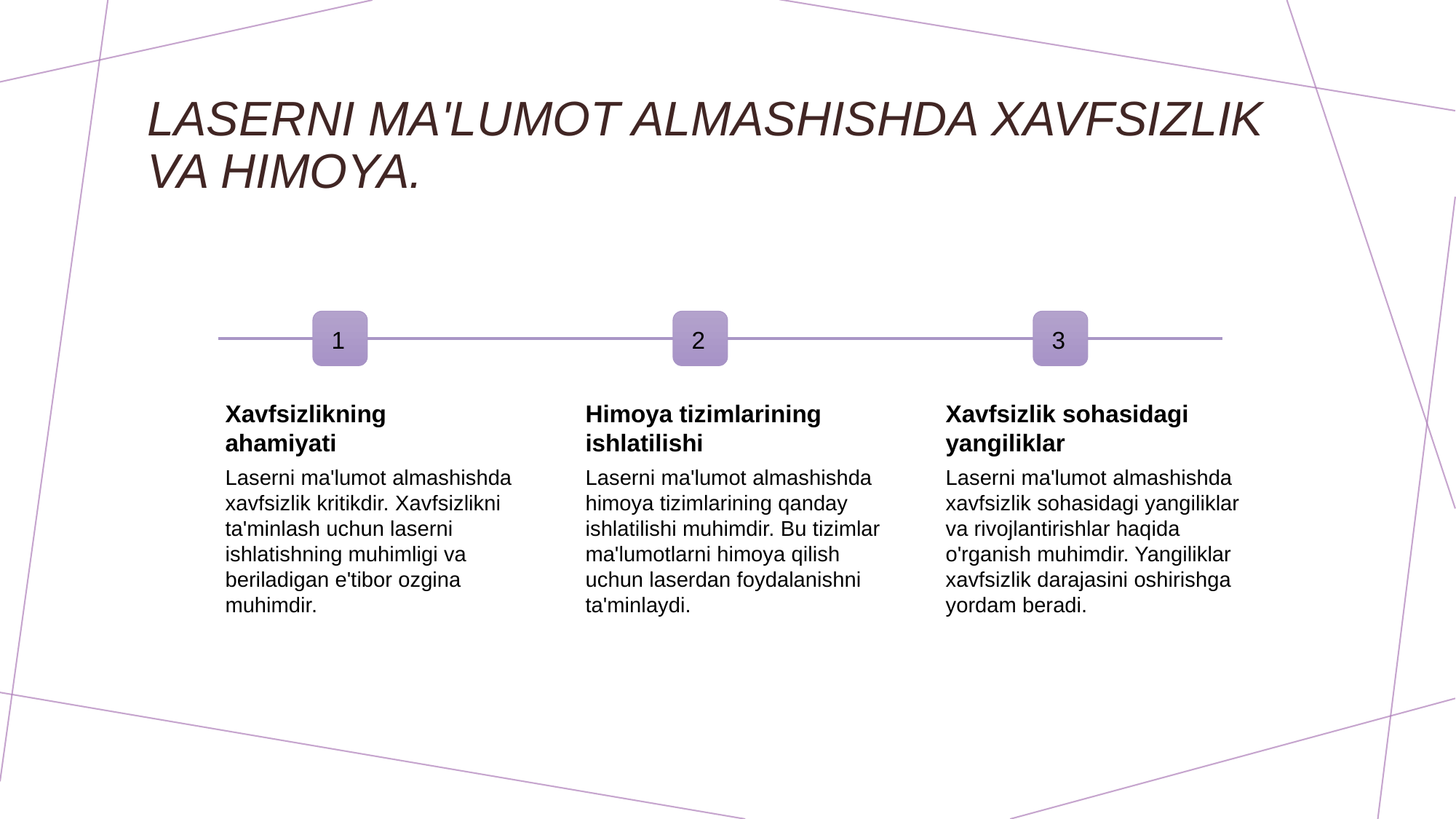

# Laserni ma'lumot almashishda xavfsizlik va himoya.

1
2
3
Xavfsizlikning ahamiyati
Himoya tizimlarining ishlatilishi
Xavfsizlik sohasidagi yangiliklar
Laserni ma'lumot almashishda xavfsizlik kritikdir. Xavfsizlikni ta'minlash uchun laserni ishlatishning muhimligi va beriladigan e'tibor ozgina muhimdir.
Laserni ma'lumot almashishda himoya tizimlarining qanday ishlatilishi muhimdir. Bu tizimlar ma'lumotlarni himoya qilish uchun laserdan foydalanishni ta'minlaydi.
Laserni ma'lumot almashishda xavfsizlik sohasidagi yangiliklar va rivojlantirishlar haqida o'rganish muhimdir. Yangiliklar xavfsizlik darajasini oshirishga yordam beradi.